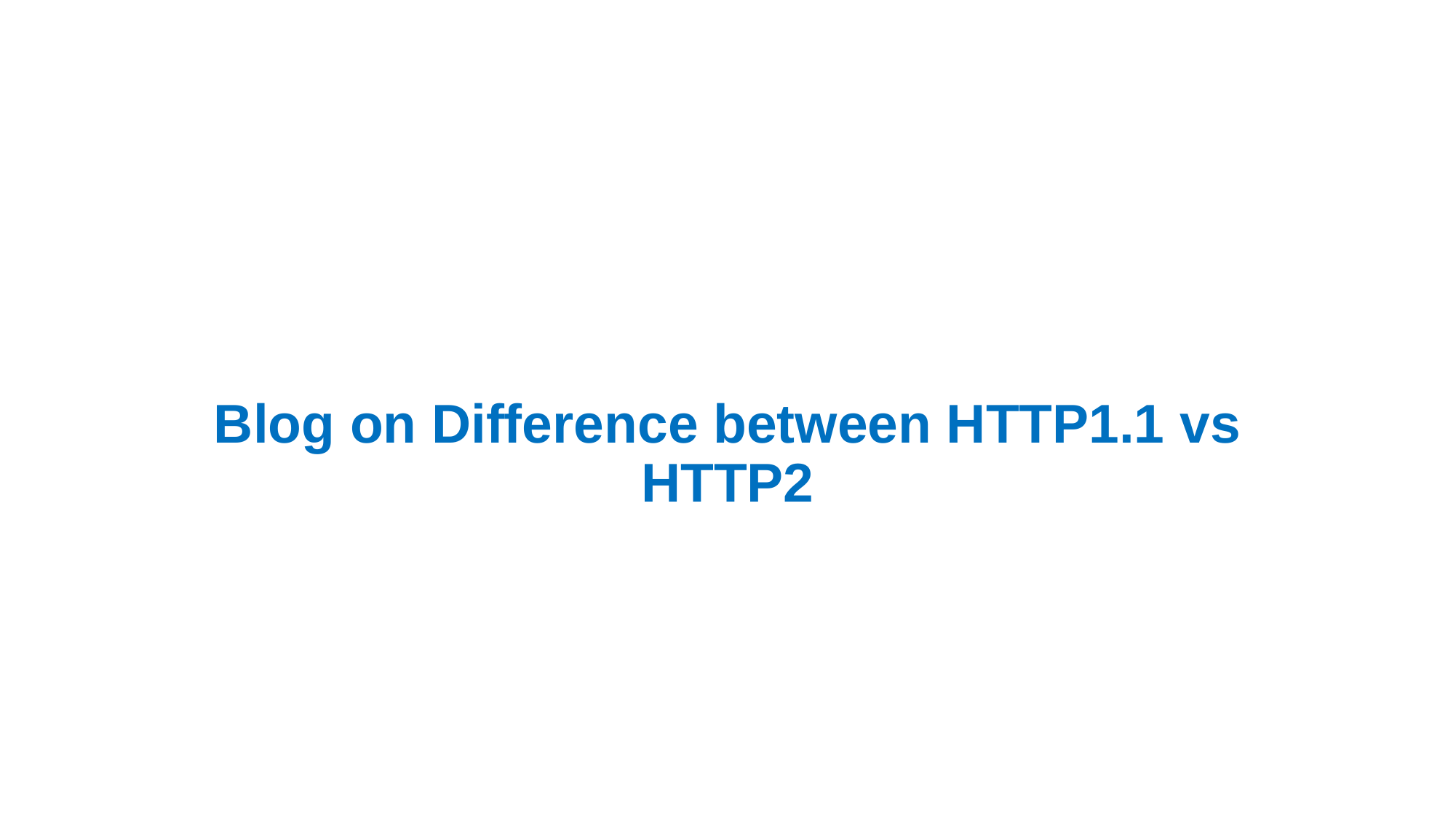

# Blog on Difference between HTTP1.1 vs HTTP2